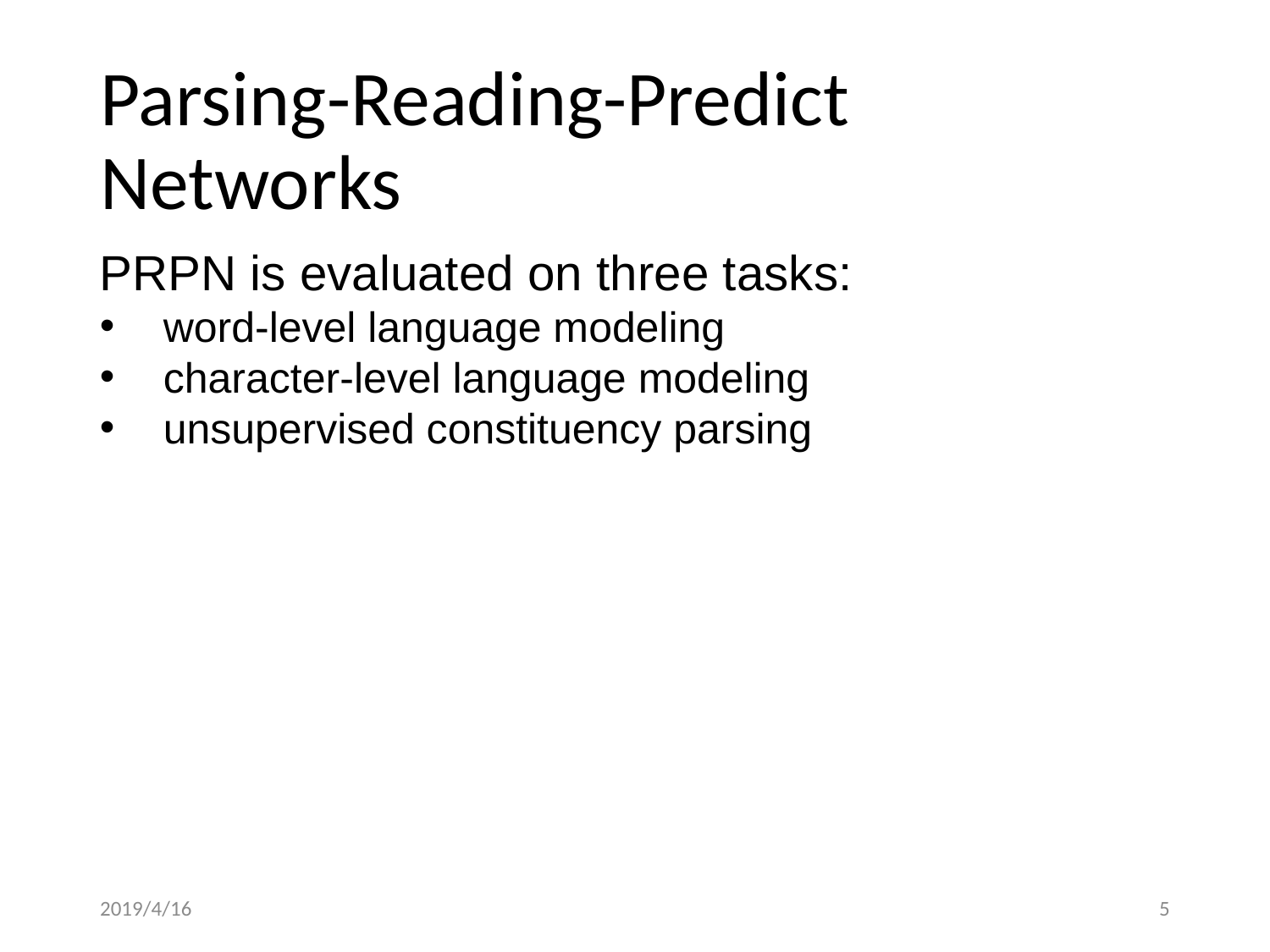

# Parsing-Reading-Predict Networks
PRPN is evaluated on three tasks:
word-level language modeling
character-level language modeling
unsupervised constituency parsing
2019/4/16
5